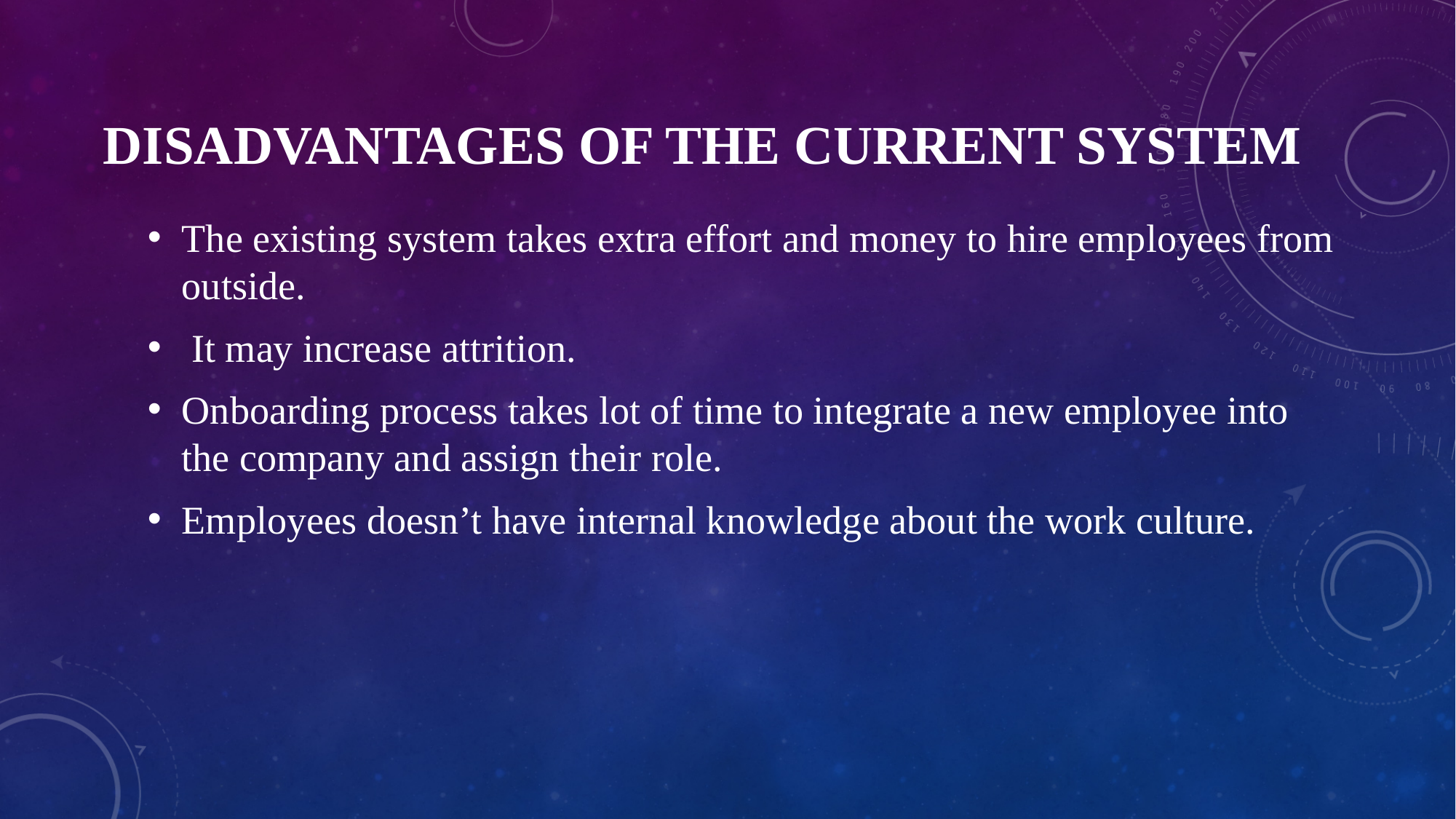

# DISADVANTAGES OF THE CURRENT SYSTEM
The existing system takes extra effort and money to hire employees from outside.
 It may increase attrition.
Onboarding process takes lot of time to integrate a new employee into the company and assign their role.
Employees doesn’t have internal knowledge about the work culture.